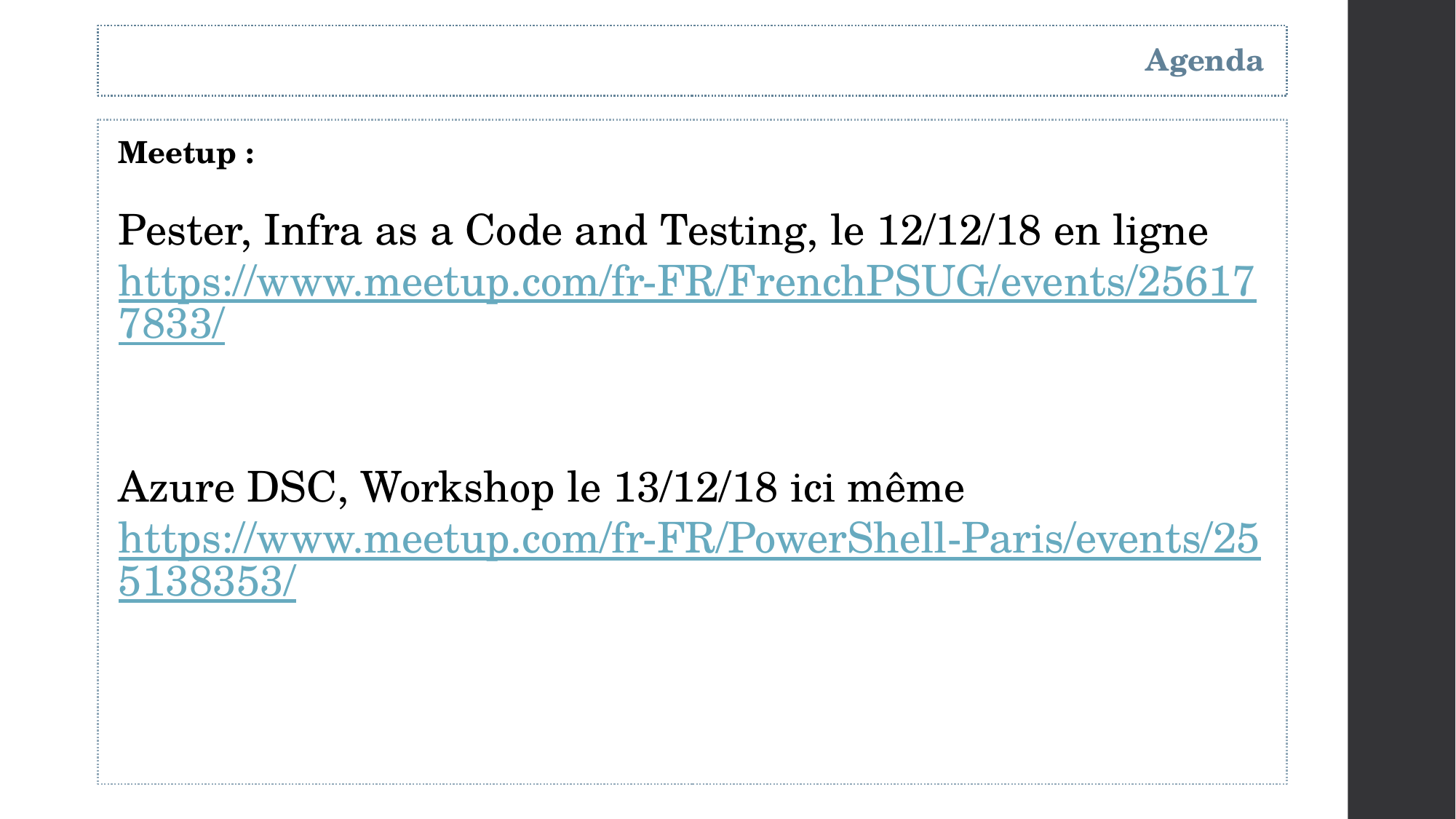

Agenda

Meetup :

Pester, Infra as a Code and Testing, le 12/12/18 en ligne
https://www.meetup.com/fr-FR/FrenchPSUG/events/256177833/

Azure DSC, Workshop le 13/12/18 ici même
https://www.meetup.com/fr-FR/PowerShell-Paris/events/255138353/